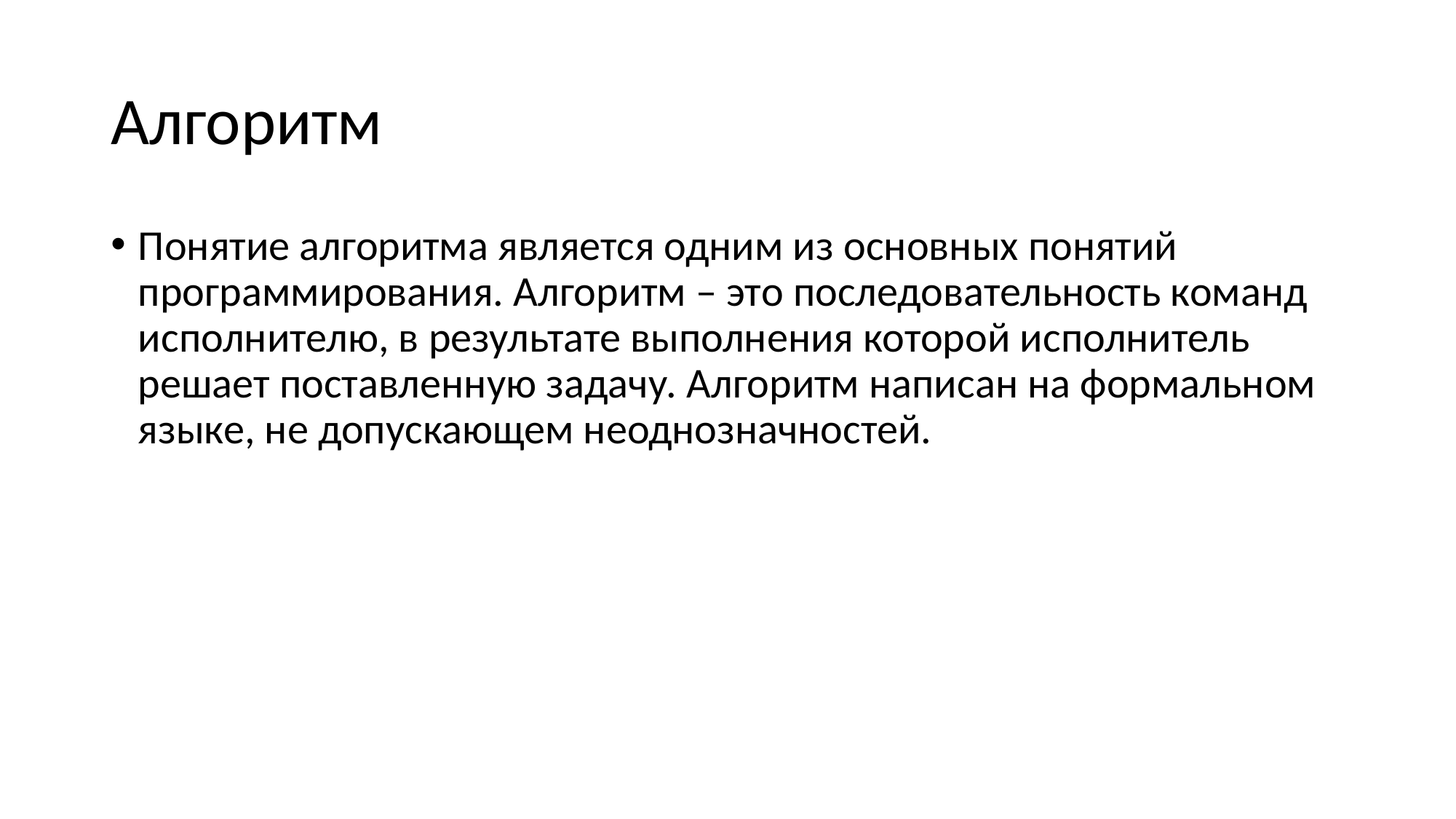

# Алгоритм
Понятие алгоритма является одним из основных понятий программирования. Алгоритм – это последовательность команд исполнителю, в результате выполнения которой исполнитель решает поставленную задачу. Алгоритм написан на формальном языке, не допускающем неоднозначностей.